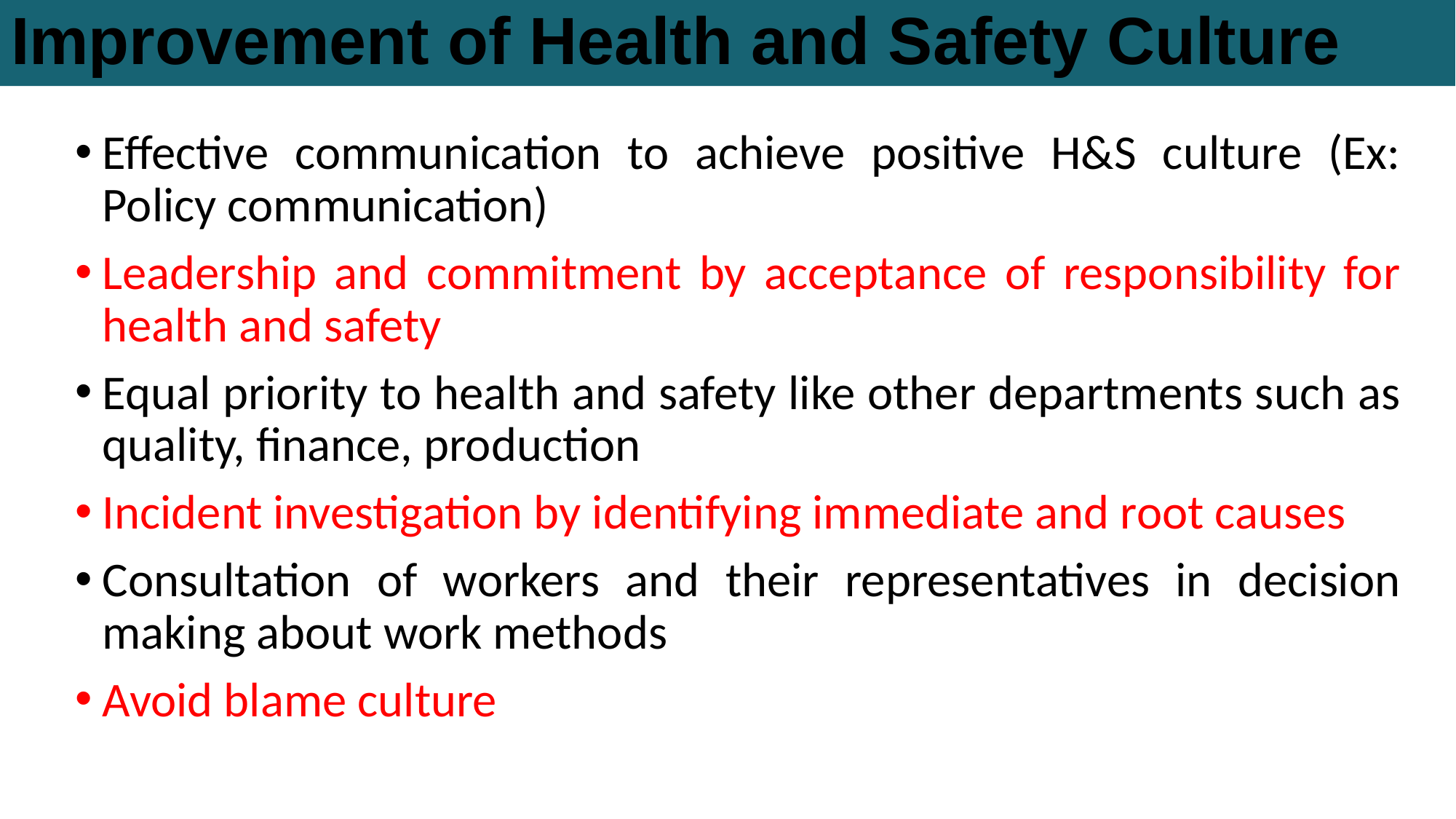

# Improvement of Health and Safety Culture
Effective communication to achieve positive H&S culture (Ex: Policy communication)
Leadership and commitment by acceptance of responsibility for health and safety
Equal priority to health and safety like other departments such as quality, finance, production
Incident investigation by identifying immediate and root causes
Consultation of workers and their representatives in decision making about work methods
Avoid blame culture